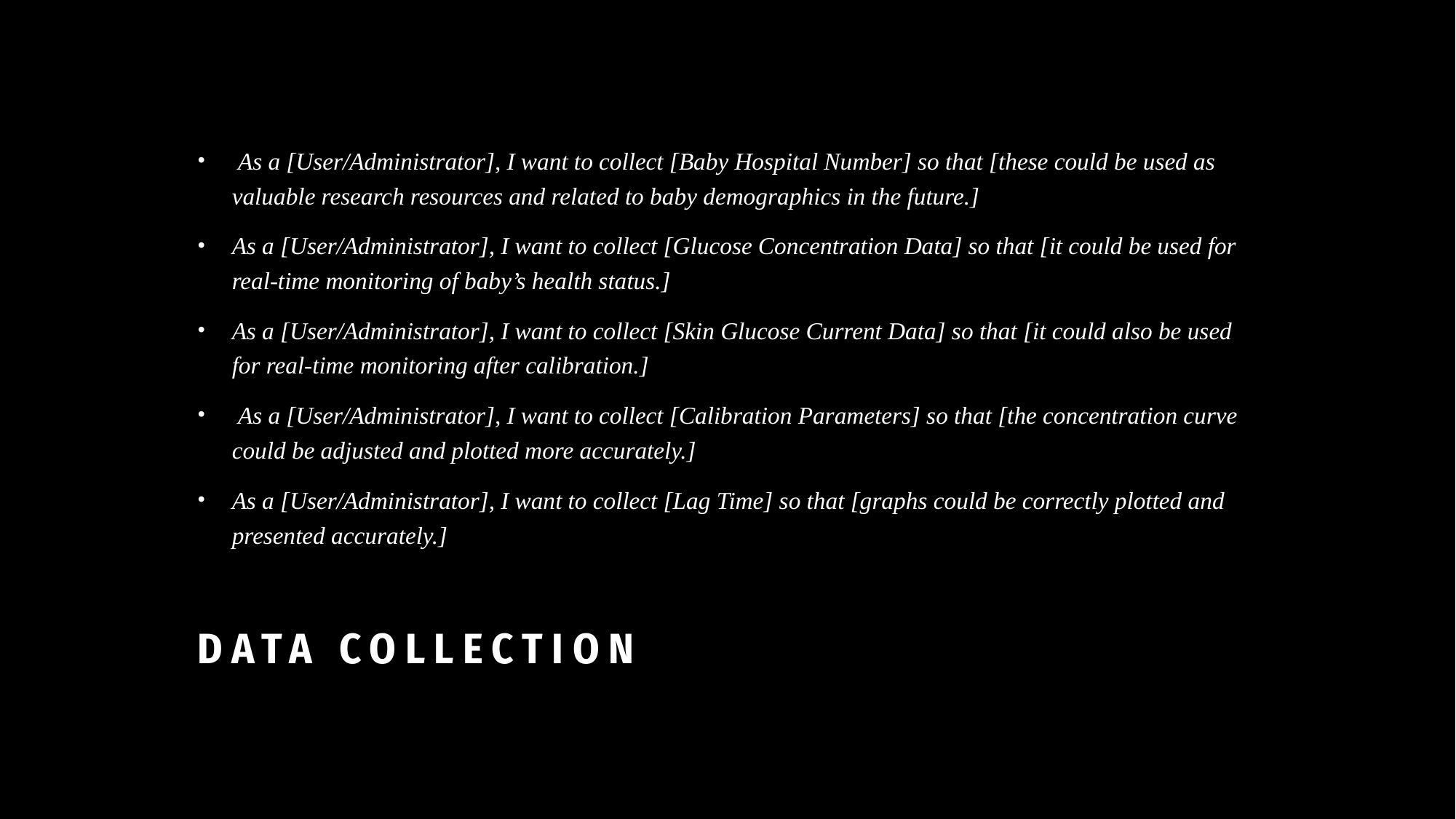

As a [User/Administrator], I want to collect [Baby Hospital Number] so that [these could be used as valuable research resources and related to baby demographics in the future.]
As a [User/Administrator], I want to collect [Glucose Concentration Data] so that [it could be used for real-time monitoring of baby’s health status.]
As a [User/Administrator], I want to collect [Skin Glucose Current Data] so that [it could also be used for real-time monitoring after calibration.]
 As a [User/Administrator], I want to collect [Calibration Parameters] so that [the concentration curve could be adjusted and plotted more accurately.]
As a [User/Administrator], I want to collect [Lag Time] so that [graphs could be correctly plotted and presented accurately.]

# Data Collection